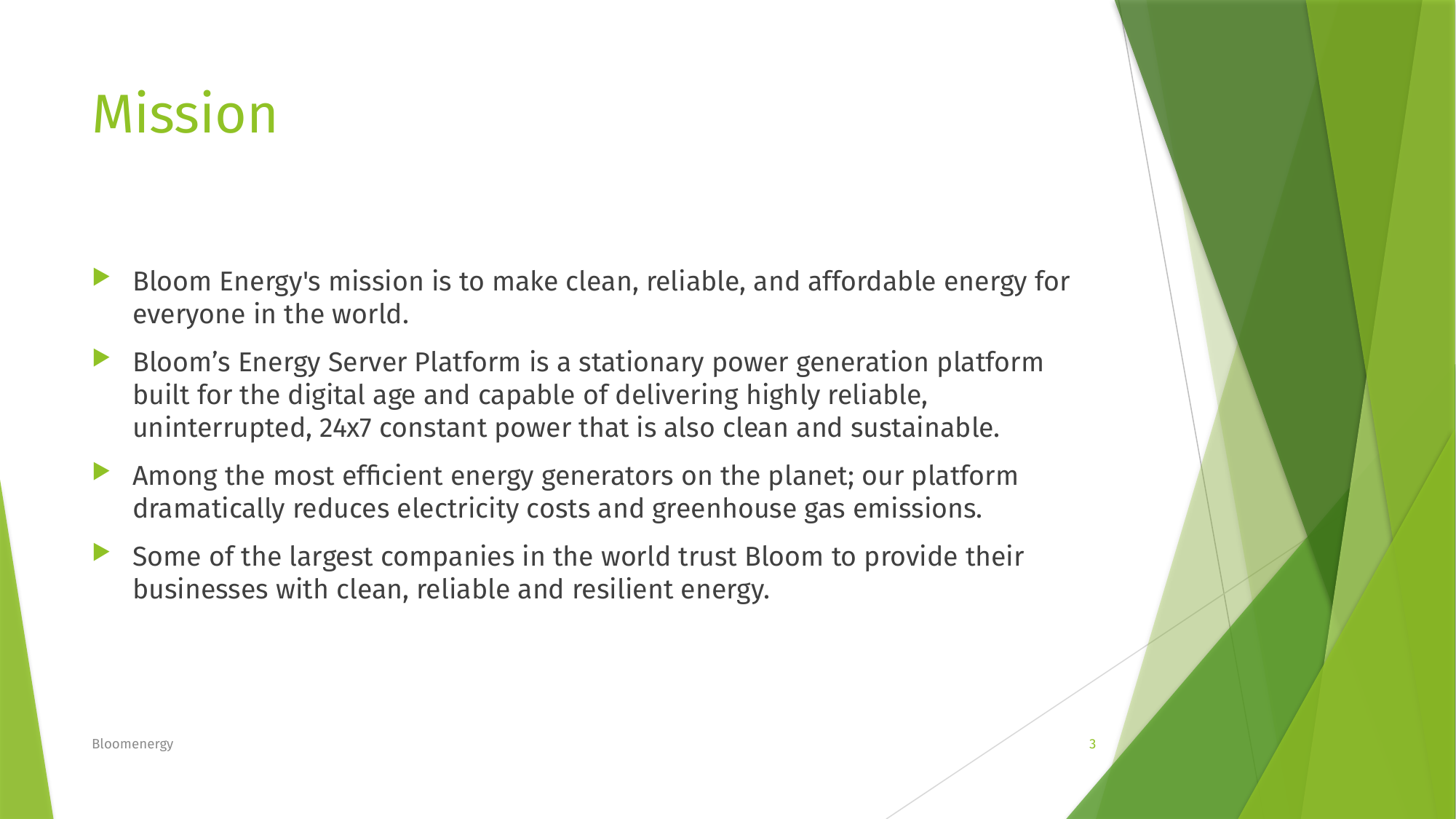

# Mission
Bloom Energy's mission is to make clean, reliable, and affordable energy for everyone in the world.
Bloom’s Energy Server Platform is a stationary power generation platform built for the digital age and capable of delivering highly reliable, uninterrupted, 24x7 constant power that is also clean and sustainable.
Among the most efficient energy generators on the planet; our platform dramatically reduces electricity costs and greenhouse gas emissions.
Some of the largest companies in the world trust Bloom to provide their businesses with clean, reliable and resilient energy.
Bloomenergy
3